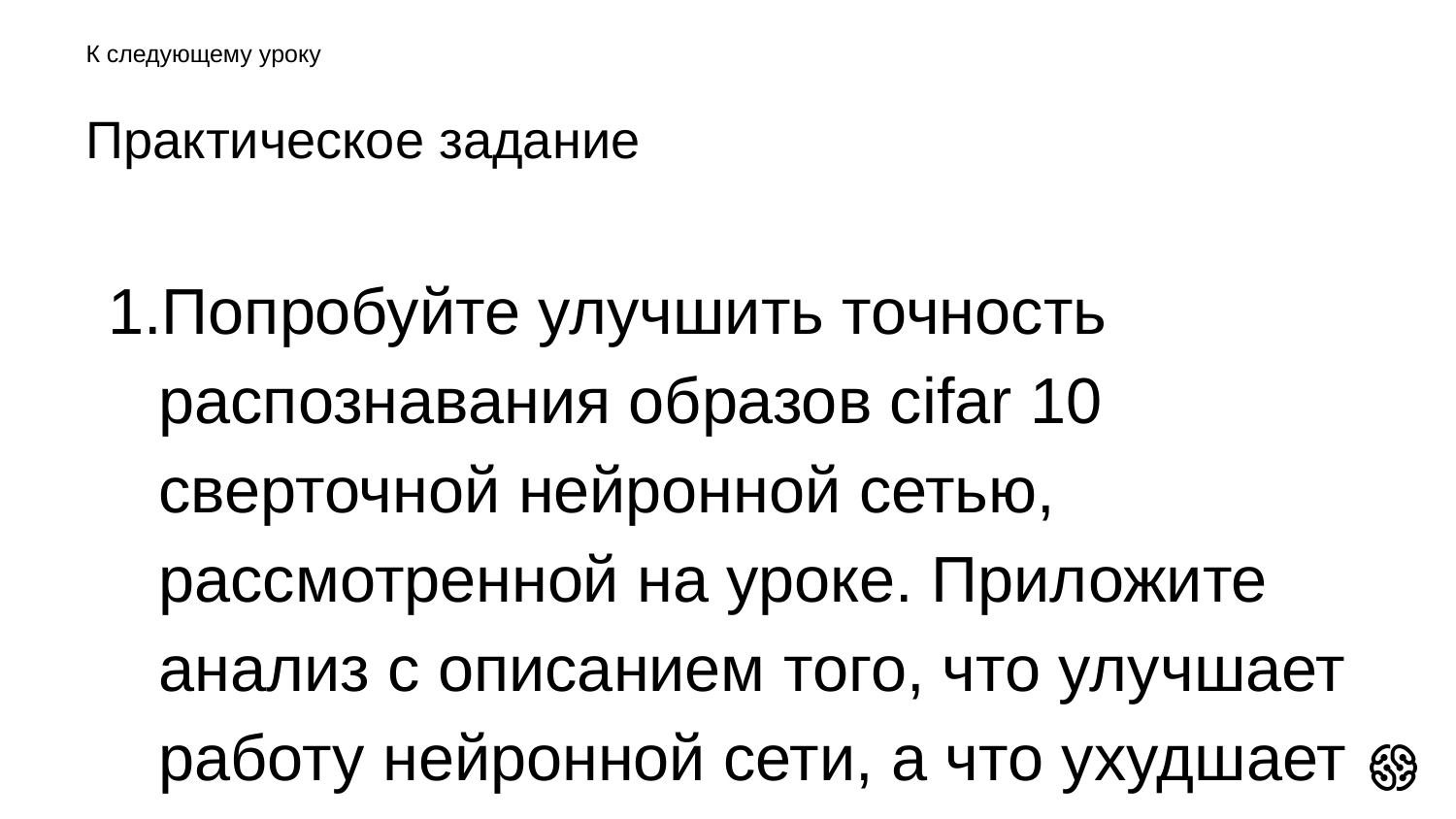

К следующему уроку
# Практическое задание
Попробуйте улучшить точность распознавания образов cifar 10 сверточной нейронной сетью, рассмотренной на уроке. Приложите анализ с описанием того, что улучшает работу нейронной сети, а что ухудшает
Опишите в анализе, какие изменения необходимо было бы внести в получившуюся нейронную сеть, если бы ей нужно было работать не с cifar10, а с MNIST, CIFAR100 и IMAGENET